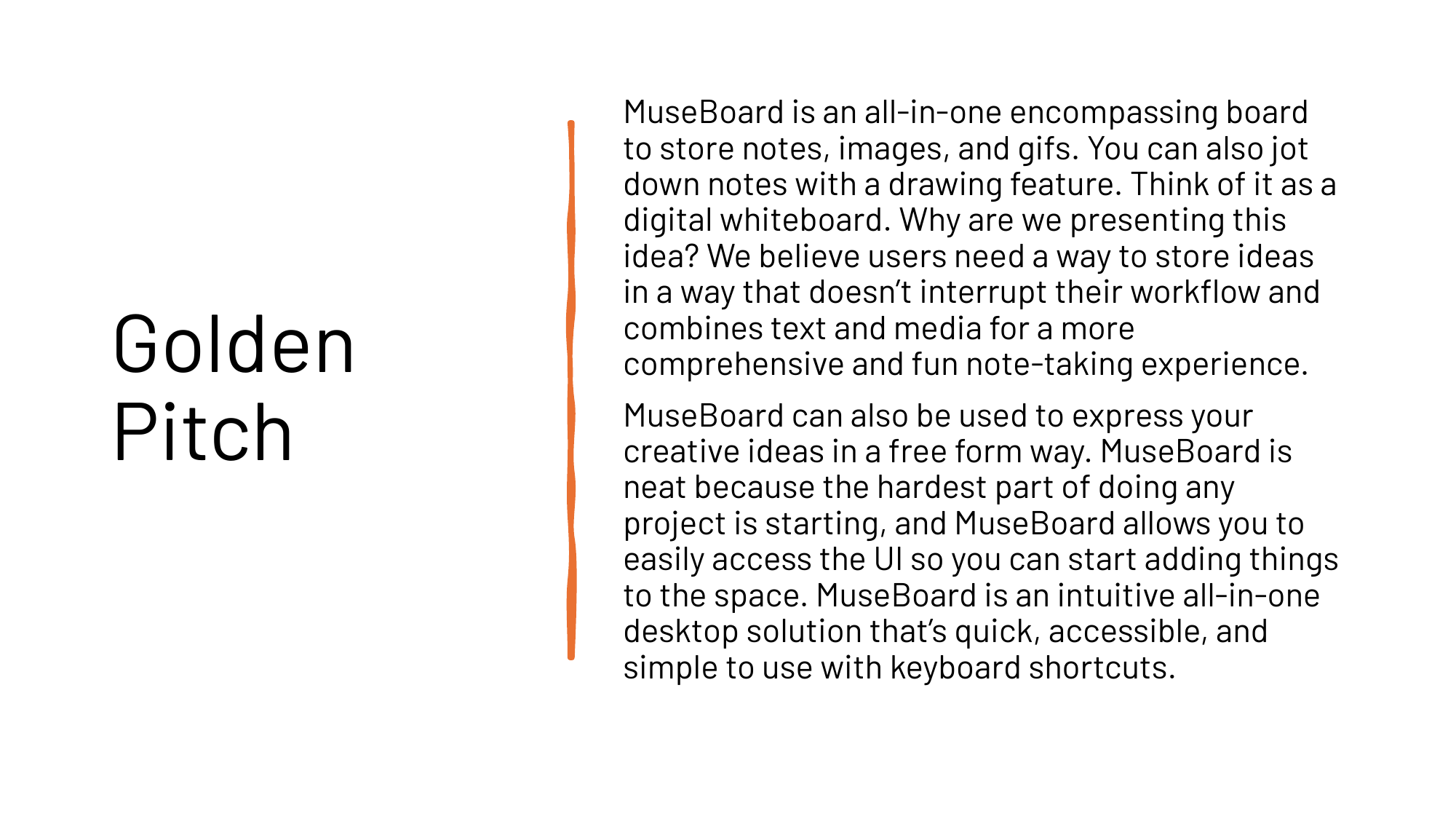

# Golden Pitch
MuseBoard is an all-in-one encompassing board to store notes, images, and gifs. You can also jot down notes with a drawing feature. Think of it as a digital whiteboard. Why are we presenting this idea? We believe users need a way to store ideas in a way that doesn’t interrupt their workflow and combines text and media for a more comprehensive and fun note-taking experience.
MuseBoard can also be used to express your creative ideas in a free form way. MuseBoard is neat because the hardest part of doing any project is starting, and MuseBoard allows you to easily access the UI so you can start adding things to the space. MuseBoard is an intuitive all-in-one desktop solution that’s quick, accessible, and simple to use with keyboard shortcuts.